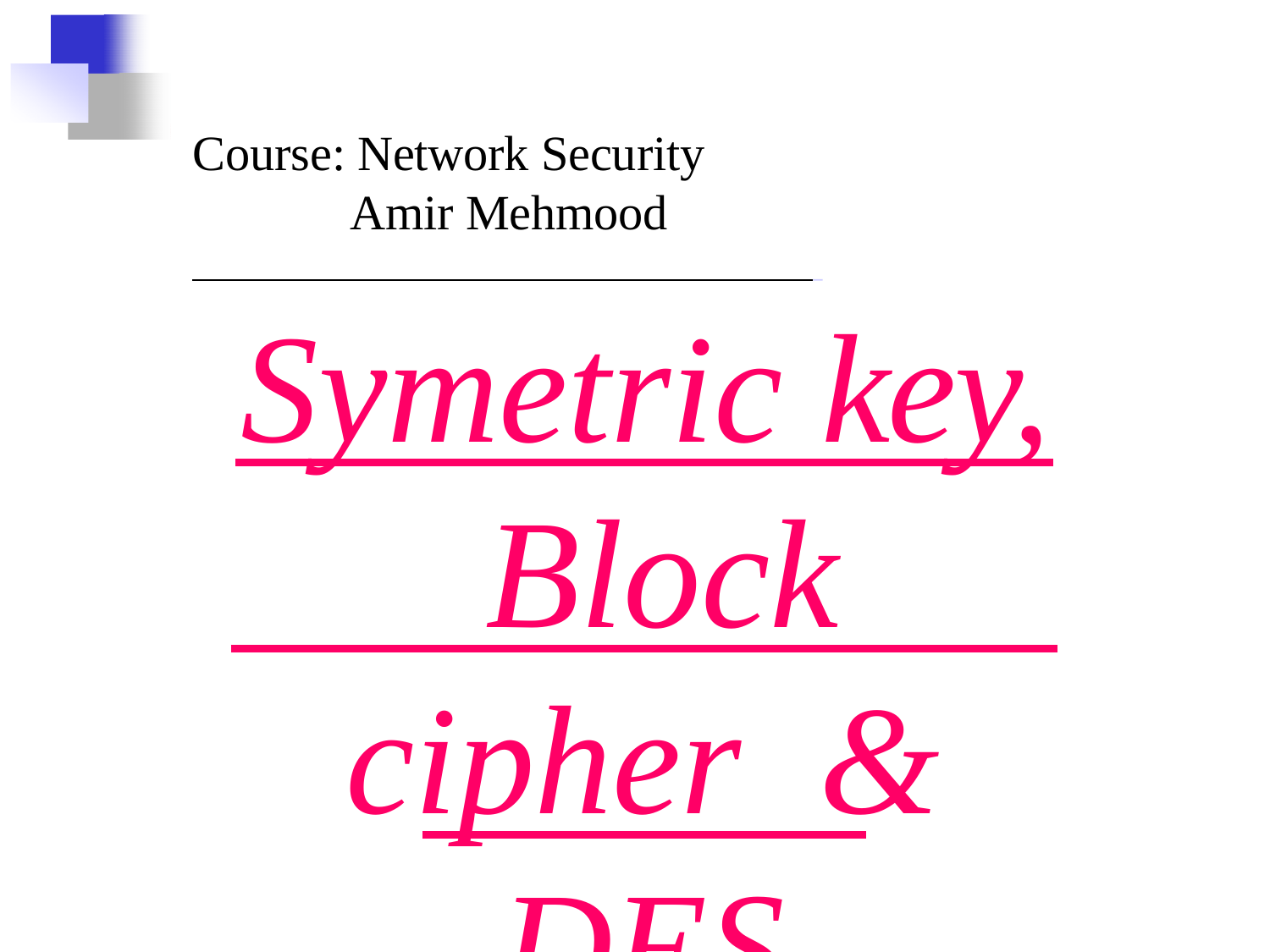

# Course: Network Security  Amir Mehmood

Symetric key,  Block cipher  & DES